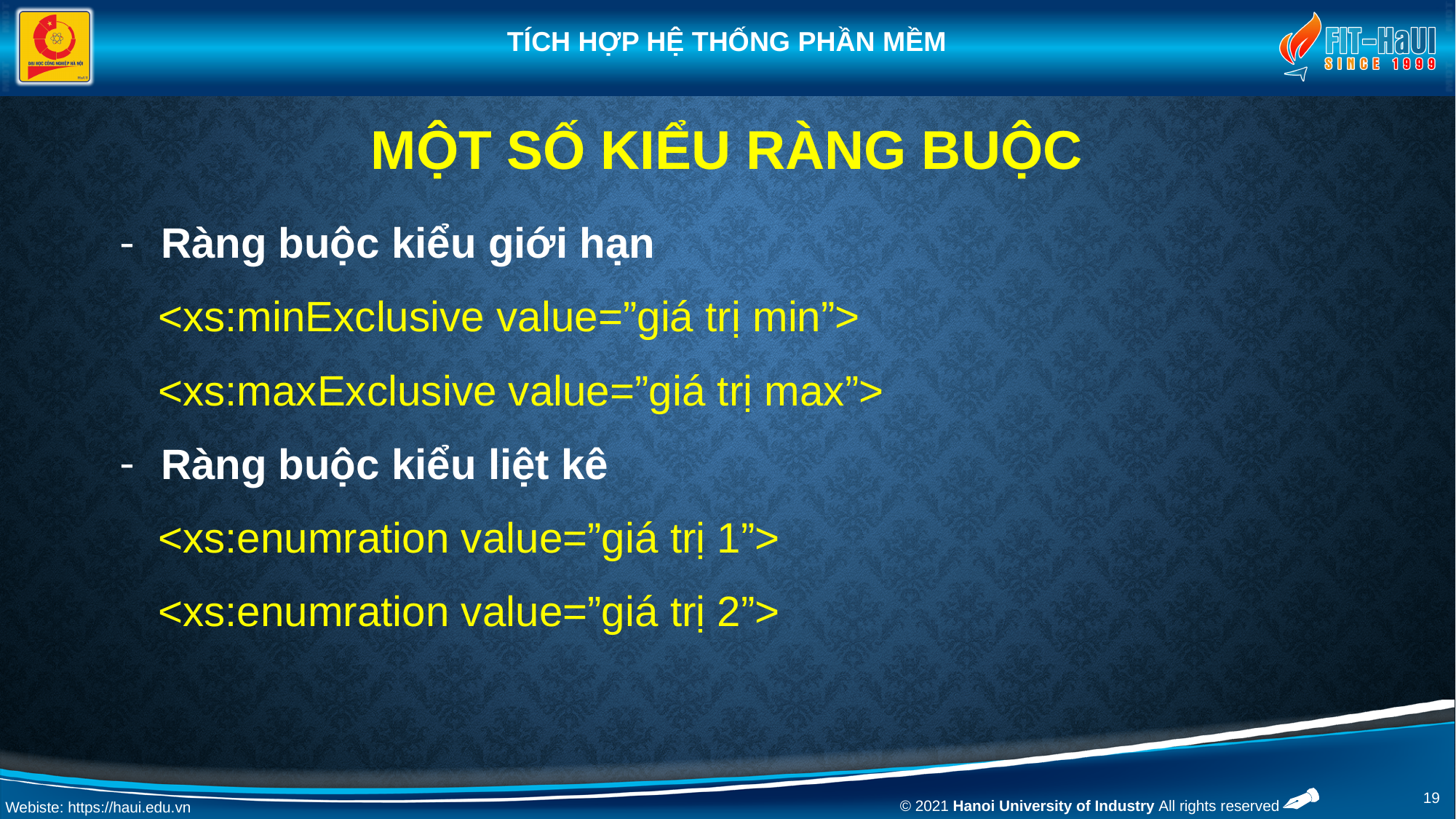

# Một số kiểu ràng buộc
Ràng buộc kiểu giới hạn
<xs:minExclusive value=”giá trị min”>
<xs:maxExclusive value=”giá trị max”>
Ràng buộc kiểu liệt kê
<xs:enumration value=”giá trị 1”>
<xs:enumration value=”giá trị 2”>